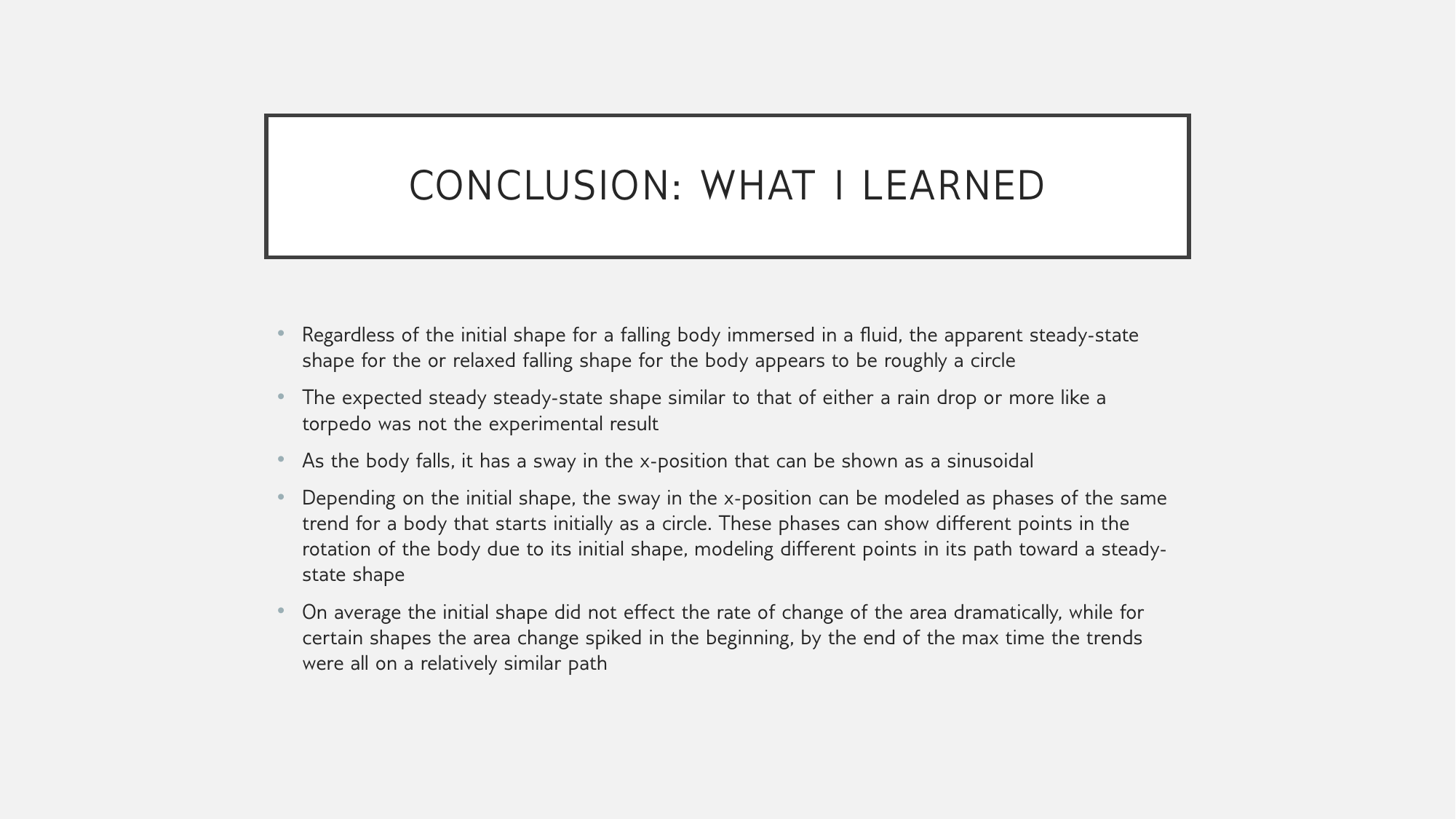

# Conclusion: what I learned
Regardless of the initial shape for a falling body immersed in a fluid, the apparent steady-state shape for the or relaxed falling shape for the body appears to be roughly a circle
The expected steady steady-state shape similar to that of either a rain drop or more like a torpedo was not the experimental result
As the body falls, it has a sway in the x-position that can be shown as a sinusoidal
Depending on the initial shape, the sway in the x-position can be modeled as phases of the same trend for a body that starts initially as a circle. These phases can show different points in the rotation of the body due to its initial shape, modeling different points in its path toward a steady-state shape
On average the initial shape did not effect the rate of change of the area dramatically, while for certain shapes the area change spiked in the beginning, by the end of the max time the trends were all on a relatively similar path